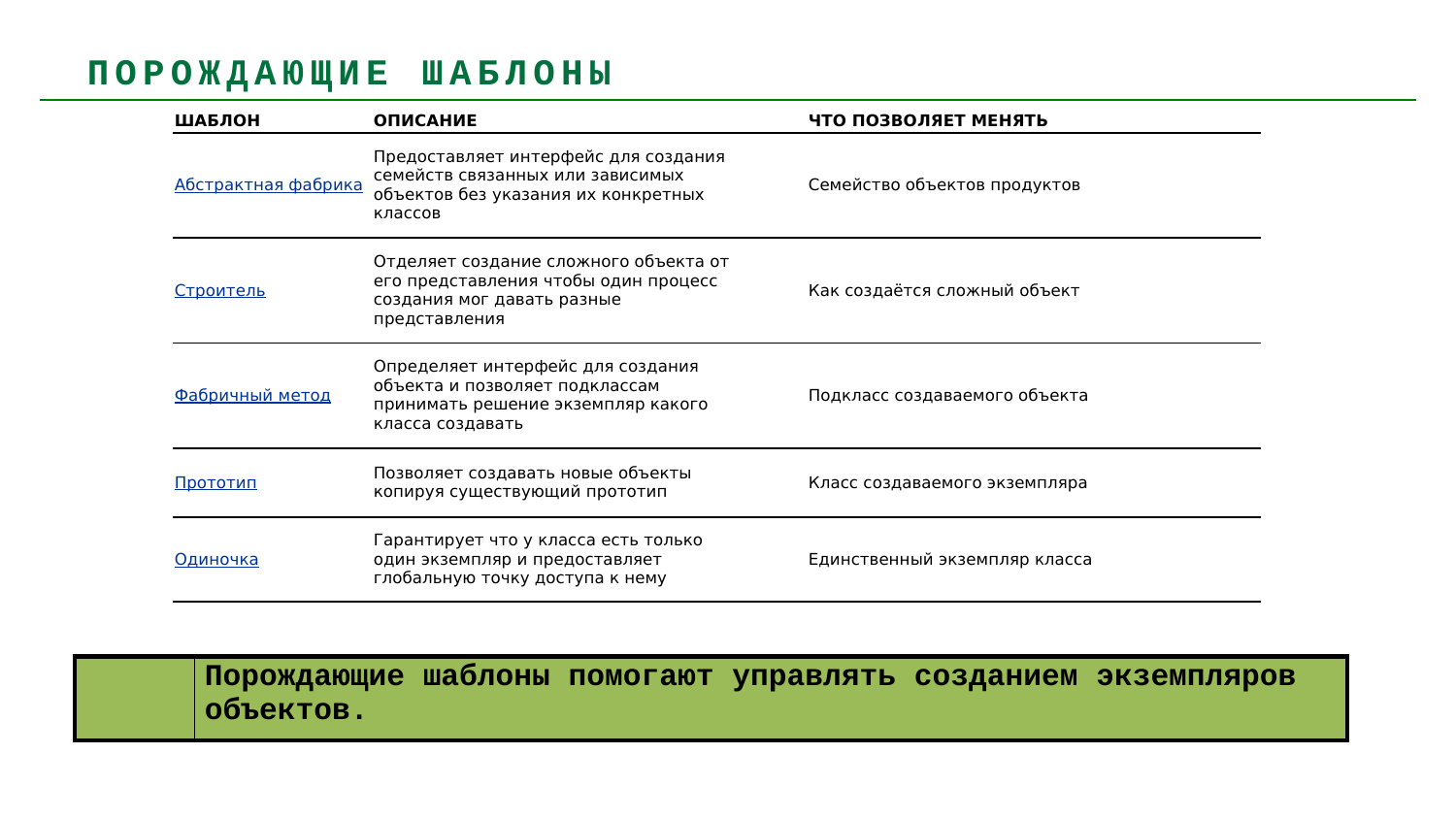

# Порождающие шаблоны
| ШАБЛОН | ОПИСАНИЕ |  | ЧТО ПОЗВОЛЯЕТ МЕНЯТЬ |
| --- | --- | --- | --- |
| Абстрактная фабрика | Предоставляет интерфейс для создания семейств связанных или зависимых объектов без указания их конкретных классов |  | Семейство объектов продуктов |
| Строитель | Отделяет создание сложного объекта от его представления чтобы один процесс создания мог давать разные представления |  | Как создаётся сложный объект |
| Фабричный метод | Определяет интерфейс для создания объекта и позволяет подклассам принимать решение экземпляр какого класса создавать |  | Подкласс создаваемого объекта |
| Прототип | Позволяет создавать новые объекты копируя существующий прототип |  | Класс создаваемого экземпляра |
| Одиночка | Гарантирует что у класса есть только один экземпляр и предоставляет глобальную точку доступа к нему |  | Единственный экземпляр класса |
|  | Порождающие шаблоны помогают управлять созданием экземпляров объектов. |
| --- | --- |